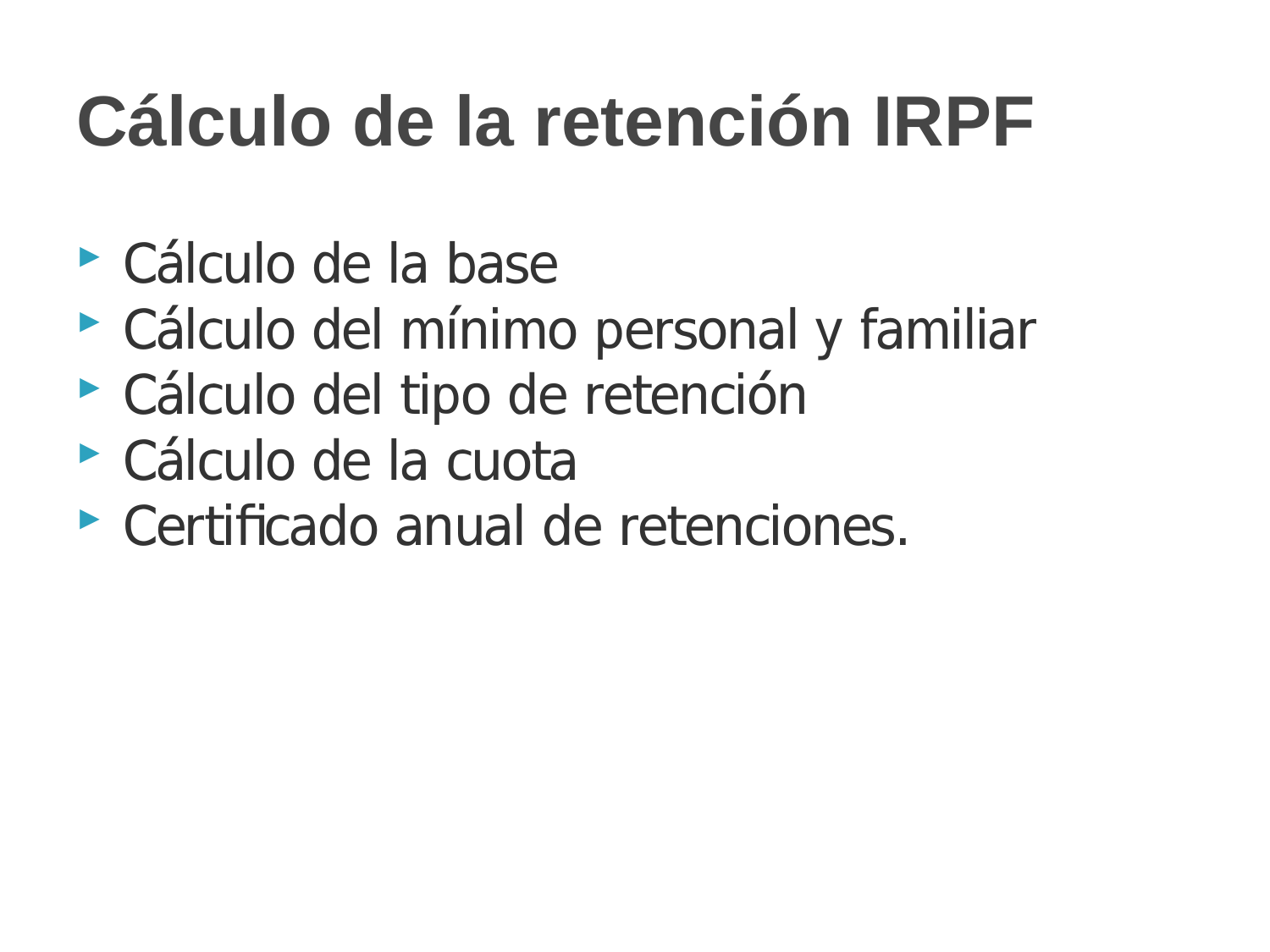

# Cálculo de la retención IRPF
Cálculo de la base
Cálculo del mínimo personal y familiar
Cálculo del tipo de retención
Cálculo de la cuota
Certificado anual de retenciones.